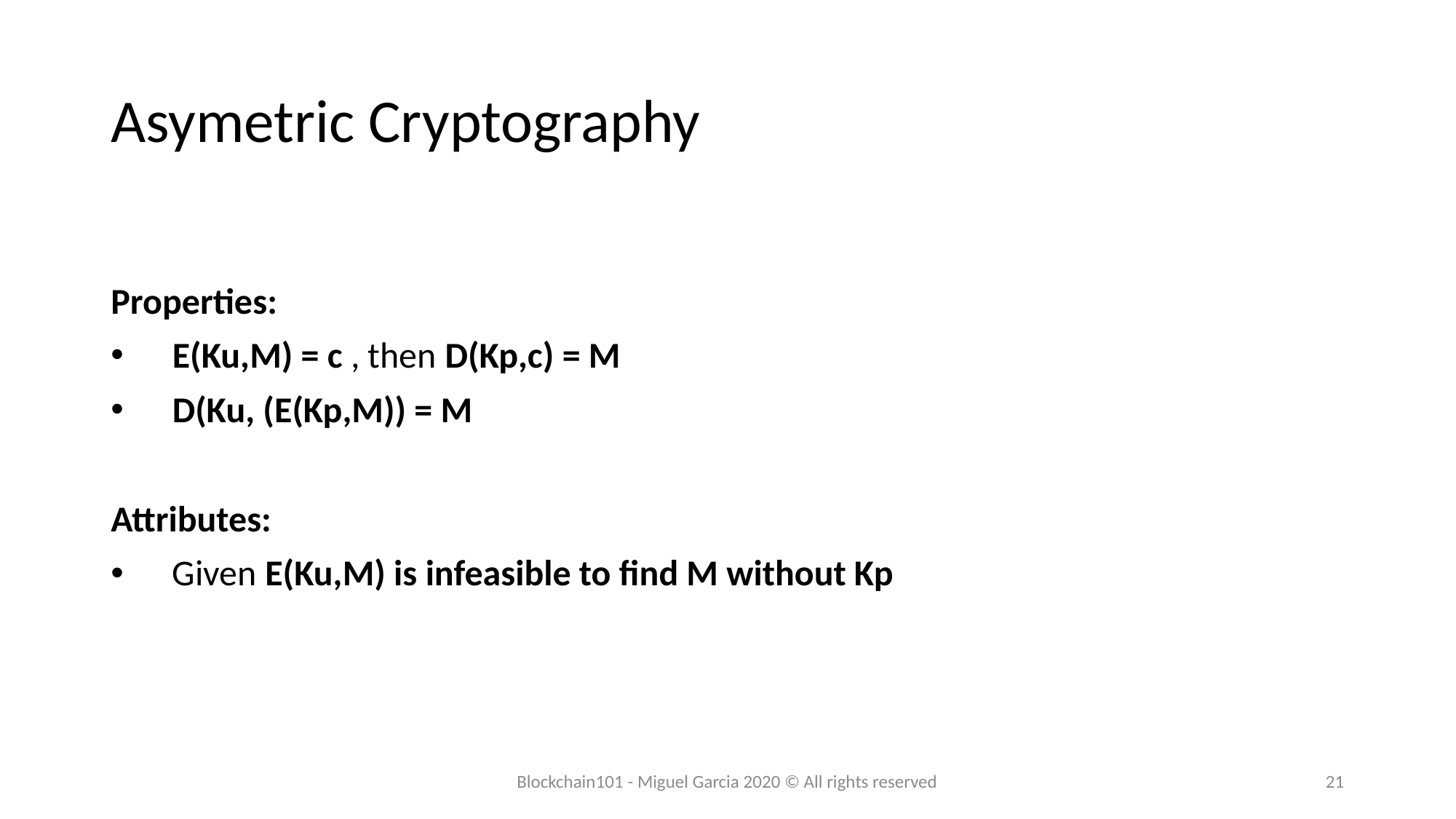

# Asymetric Cryptography

Properties:
E(Ku,M) = c , then D(Kp,c) = M
D(Ku, (E(Kp,M)) = M

Attributes:
Given E(Ku,M) is infeasible to find M without Kp

Blockchain101 - Miguel Garcia 2020 © All rights reserved
21